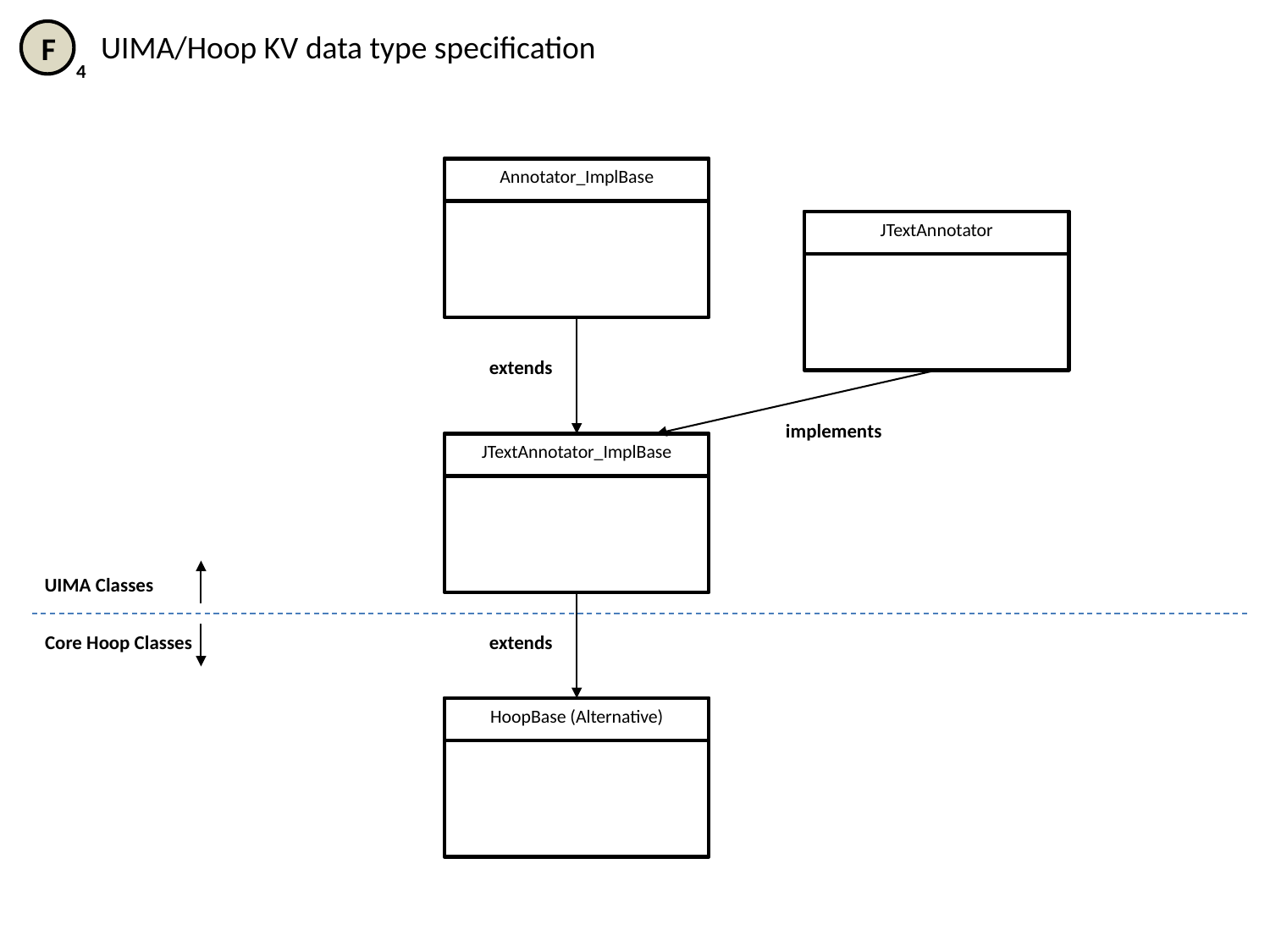

F
UIMA/Hoop KV data type specification
4

Annotator_ImplBase

JTextAnnotator

extends
implements

JTextAnnotator_ImplBase

UIMA Classes
Core Hoop Classes
extends

HoopBase (Alternative)